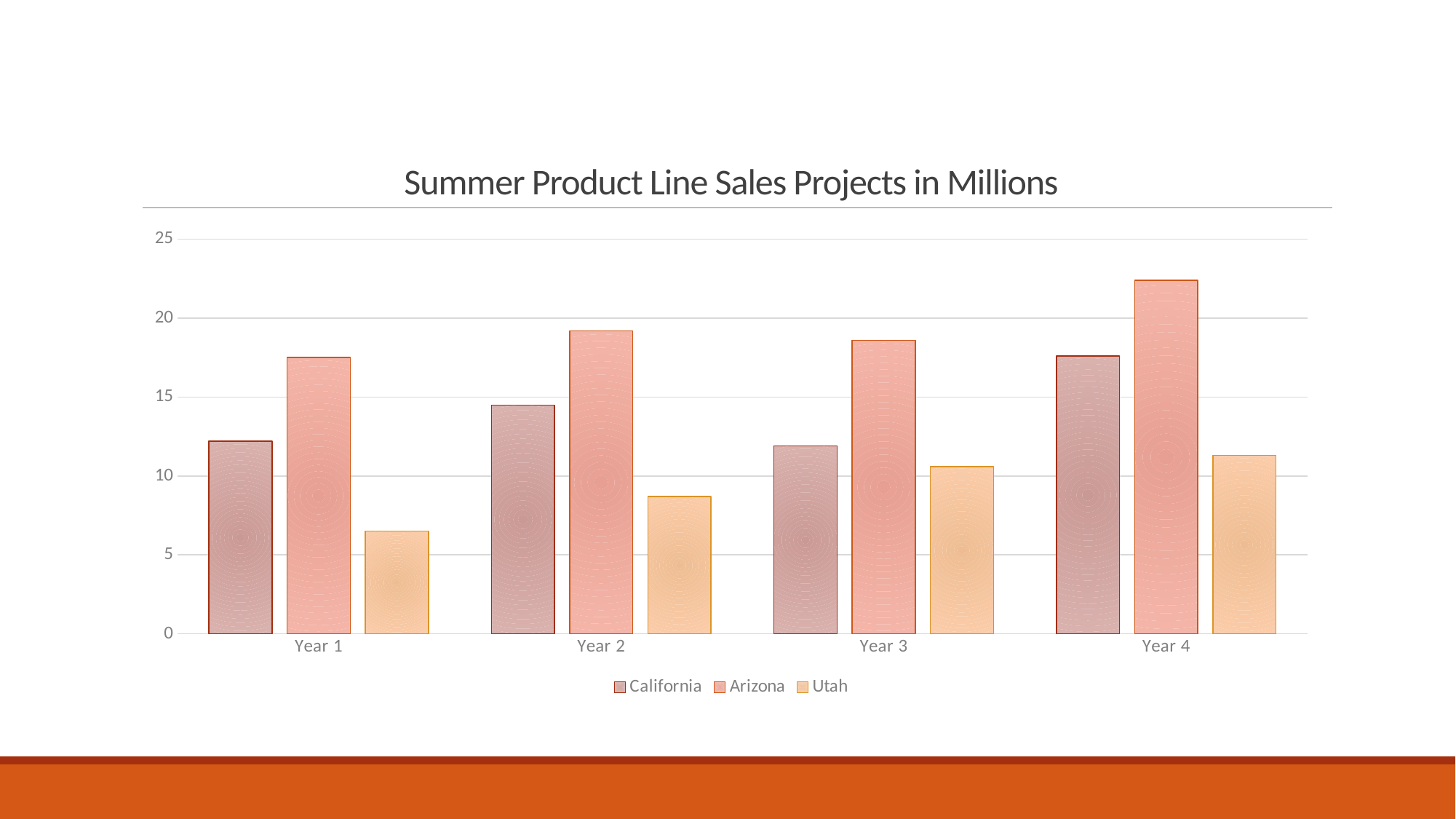

# Summer Product Line Sales Projects in Millions

### Chart

| Category | California | Arizona | Utah |
|---|---|---|---|
| Year 1 | 12.2 | 17.5 | 6.5 |
| Year 2 | 14.5 | 19.2 | 8.7 |
| Year 3 | 11.9 | 18.6 | 10.6 |
| Year 4 | 17.6 | 22.4 | 11.3 |